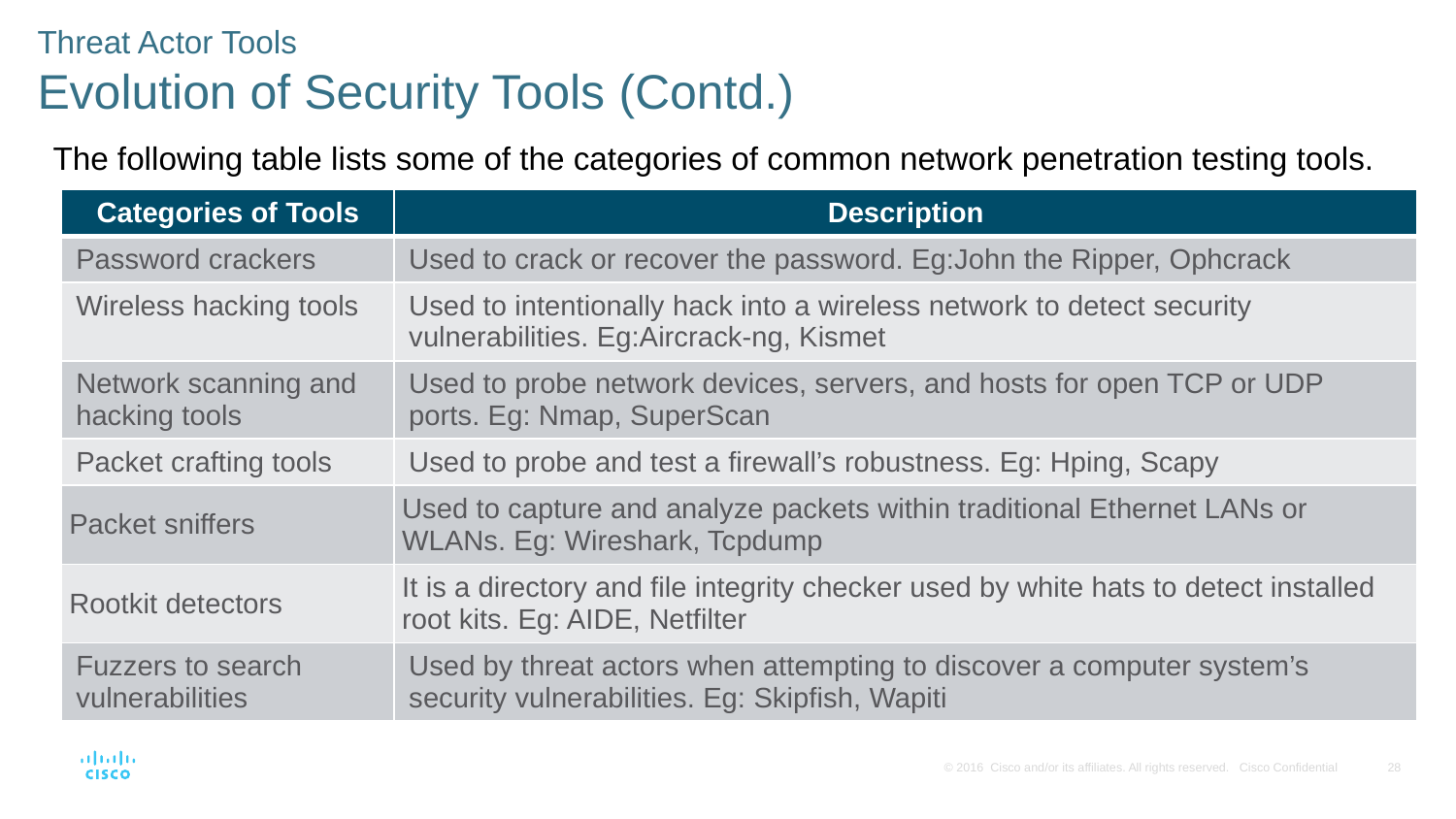

Threat Actor Tools
Evolution of Security Tools (Contd.)
The following table lists some of the categories of common network penetration testing tools.
| Categories of Tools | Description |
| --- | --- |
| Password crackers | Used to crack or recover the password. Eg:John the Ripper, Ophcrack |
| Wireless hacking tools | Used to intentionally hack into a wireless network to detect security vulnerabilities. Eg:Aircrack-ng, Kismet |
| Network scanning and hacking tools | Used to probe network devices, servers, and hosts for open TCP or UDP ports. Eg: Nmap, SuperScan |
| Packet crafting tools | Used to probe and test a firewall’s robustness. Eg: Hping, Scapy |
| Packet sniffers | Used to capture and analyze packets within traditional Ethernet LANs or WLANs. Eg: Wireshark, Tcpdump |
| Rootkit detectors | It is a directory and file integrity checker used by white hats to detect installed root kits. Eg: AIDE, Netfilter |
| Fuzzers to search vulnerabilities | Used by threat actors when attempting to discover a computer system’s security vulnerabilities. Eg: Skipfish, Wapiti |